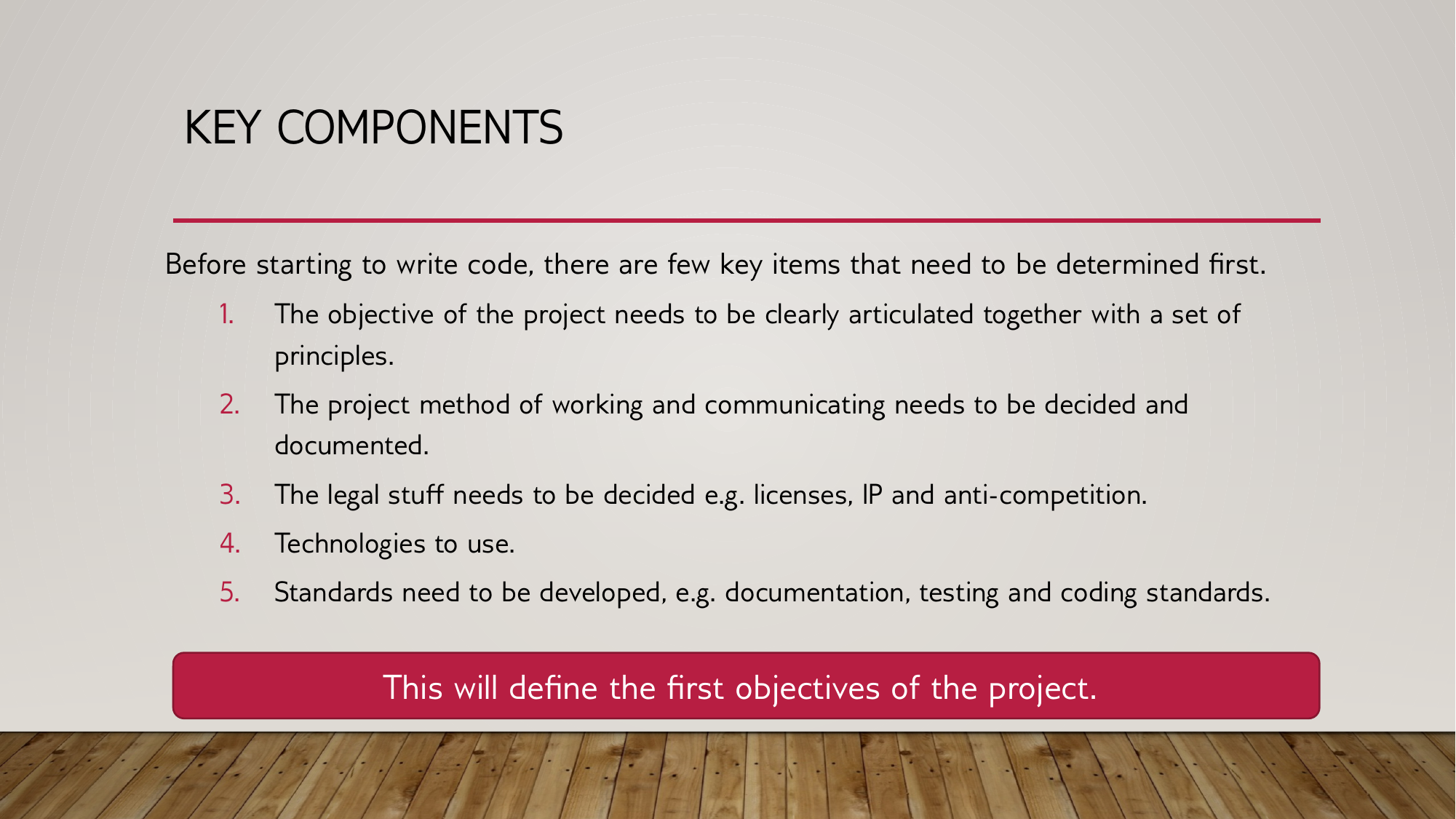

# Key components
Before starting to write code, there are few key items that need to be determined first.
The objective of the project needs to be clearly articulated together with a set of principles.
The project method of working and communicating needs to be decided and documented.
The legal stuff needs to be decided e.g. licenses, IP and anti-competition.
Technologies to use.
Standards need to be developed, e.g. documentation, testing and coding standards.
This will define the first objectives of the project.